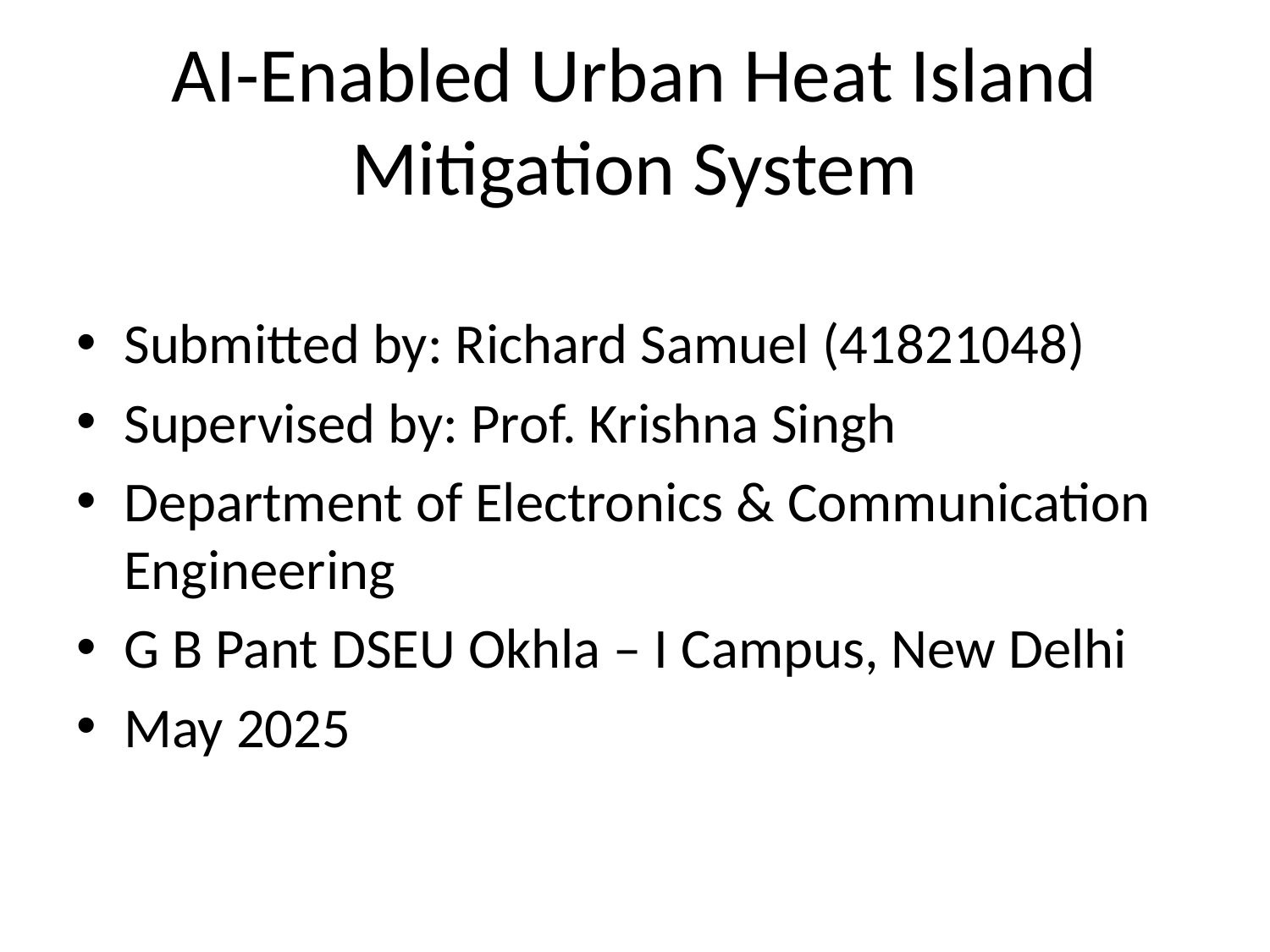

# AI-Enabled Urban Heat Island Mitigation System

Submitted by: Richard Samuel (41821048)
Supervised by: Prof. Krishna Singh
Department of Electronics & Communication Engineering
G B Pant DSEU Okhla – I Campus, New Delhi
May 2025